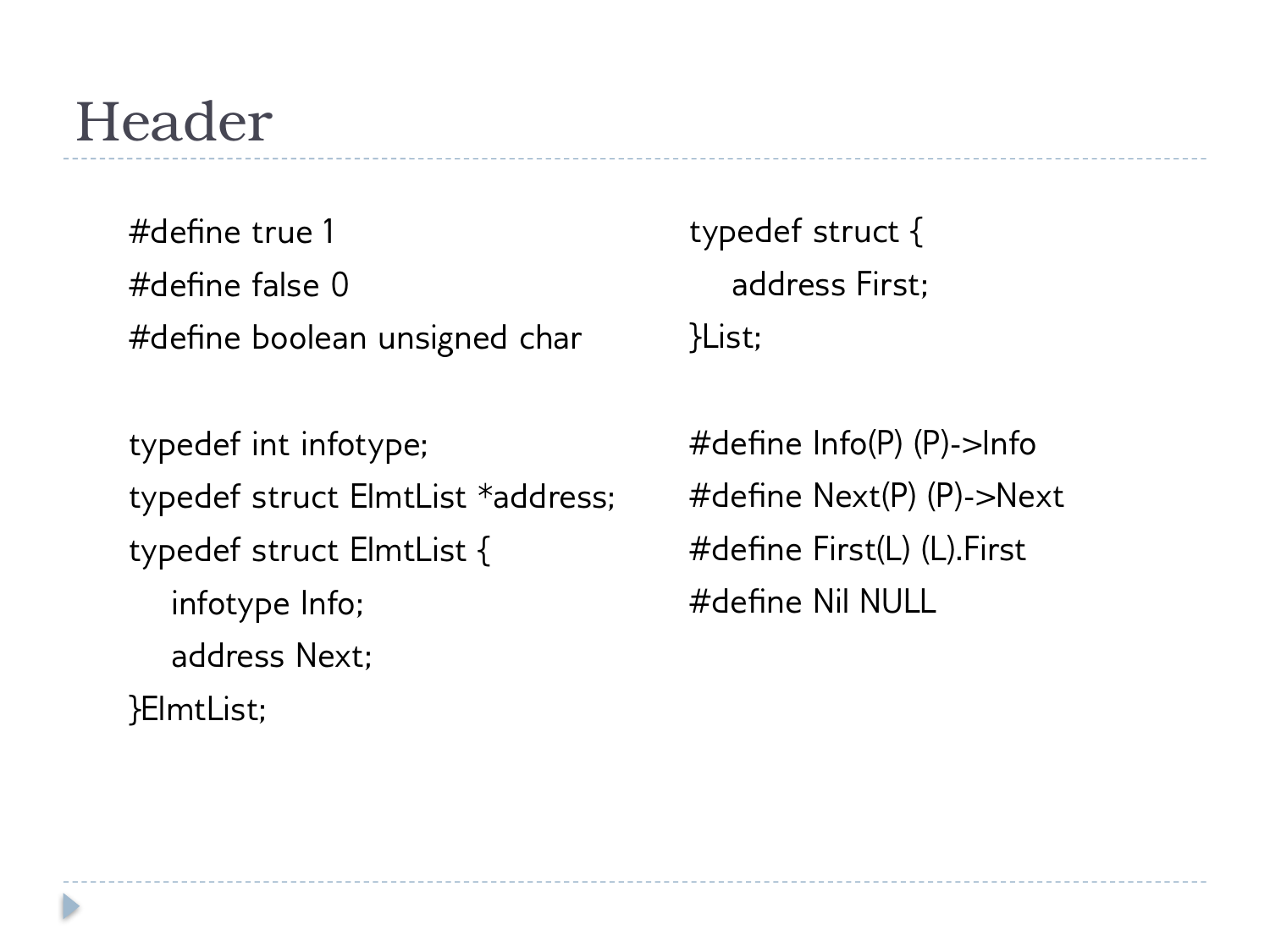

# Header
typedef struct {
    address First;
}List;

#define Info(P) (P)->Info
#define Next(P) (P)->Next
#define First(L) (L).First
#define Nil NULL
#define true 1
#define false 0
#define boolean unsigned char

typedef int infotype;
typedef struct ElmtList *address;
typedef struct ElmtList {
    infotype Info;
    address Next;
}ElmtList;